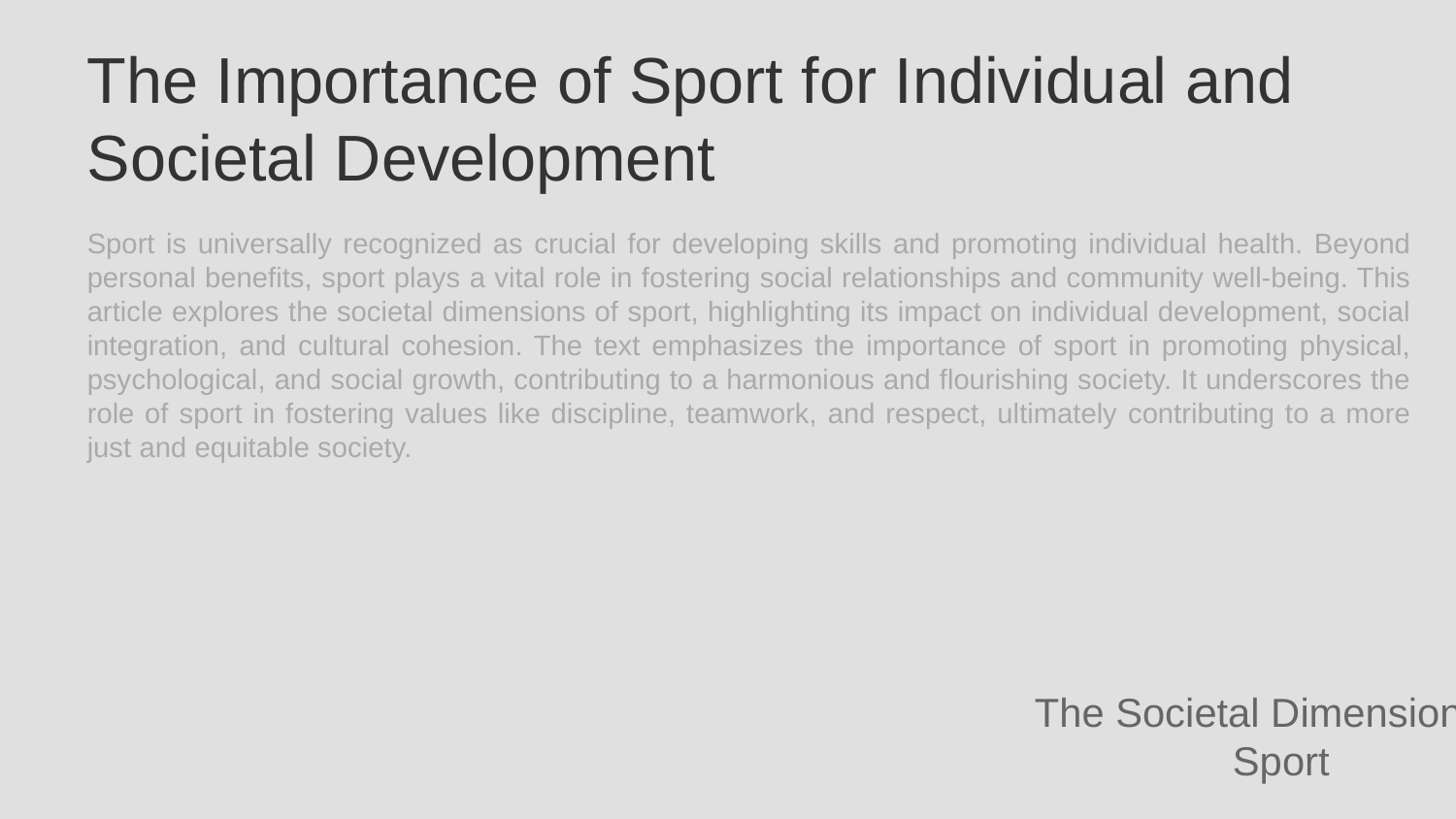

The Importance of Sport for Individual and Societal Development
Sport is universally recognized as crucial for developing skills and promoting individual health. Beyond personal benefits, sport plays a vital role in fostering social relationships and community well-being. This article explores the societal dimensions of sport, highlighting its impact on individual development, social integration, and cultural cohesion. The text emphasizes the importance of sport in promoting physical, psychological, and social growth, contributing to a harmonious and flourishing society. It underscores the role of sport in fostering values like discipline, teamwork, and respect, ultimately contributing to a more just and equitable society.
The Societal Dimensions of Sport